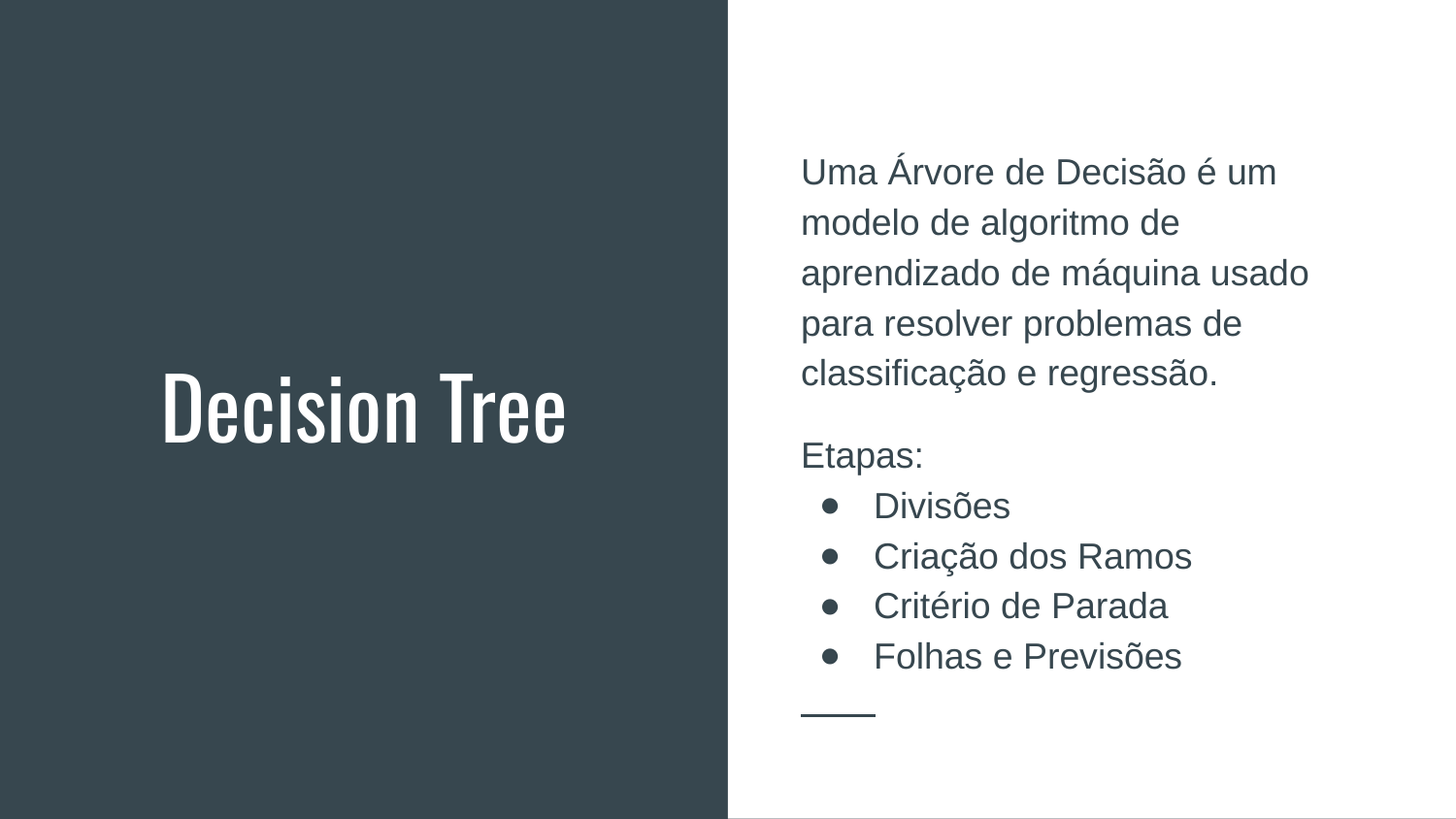

Uma Árvore de Decisão é um modelo de algoritmo de aprendizado de máquina usado para resolver problemas de classificação e regressão.
Etapas:
Divisões
Criação dos Ramos
Critério de Parada
Folhas e Previsões
# Decision Tree